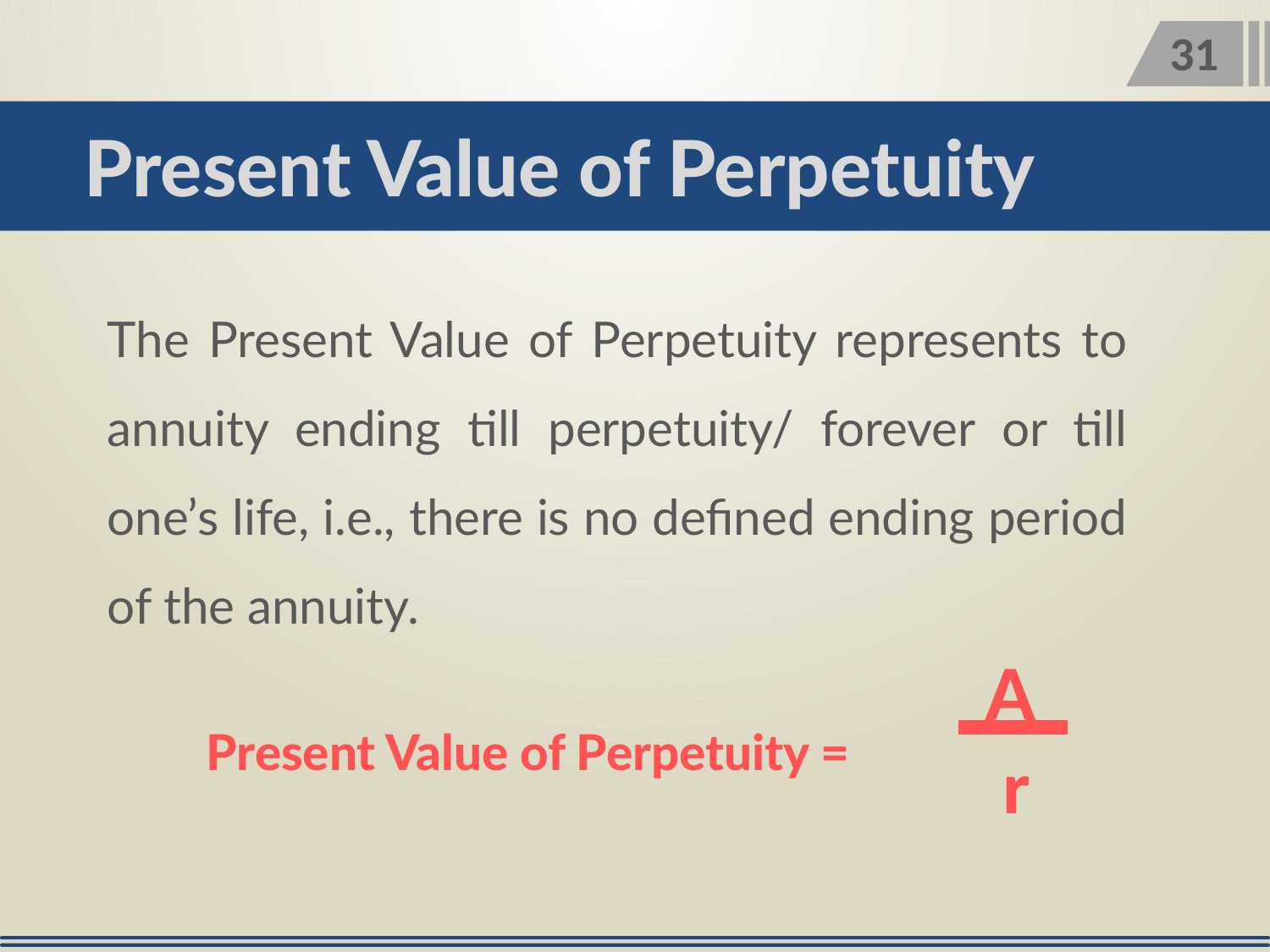

31
Present Value of Perpetuity
The Present Value of Perpetuity represents to annuity ending till perpetuity/ forever or till one’s life, i.e., there is no defined ending period of the annuity.
A
Present Value of Perpetuity =
r